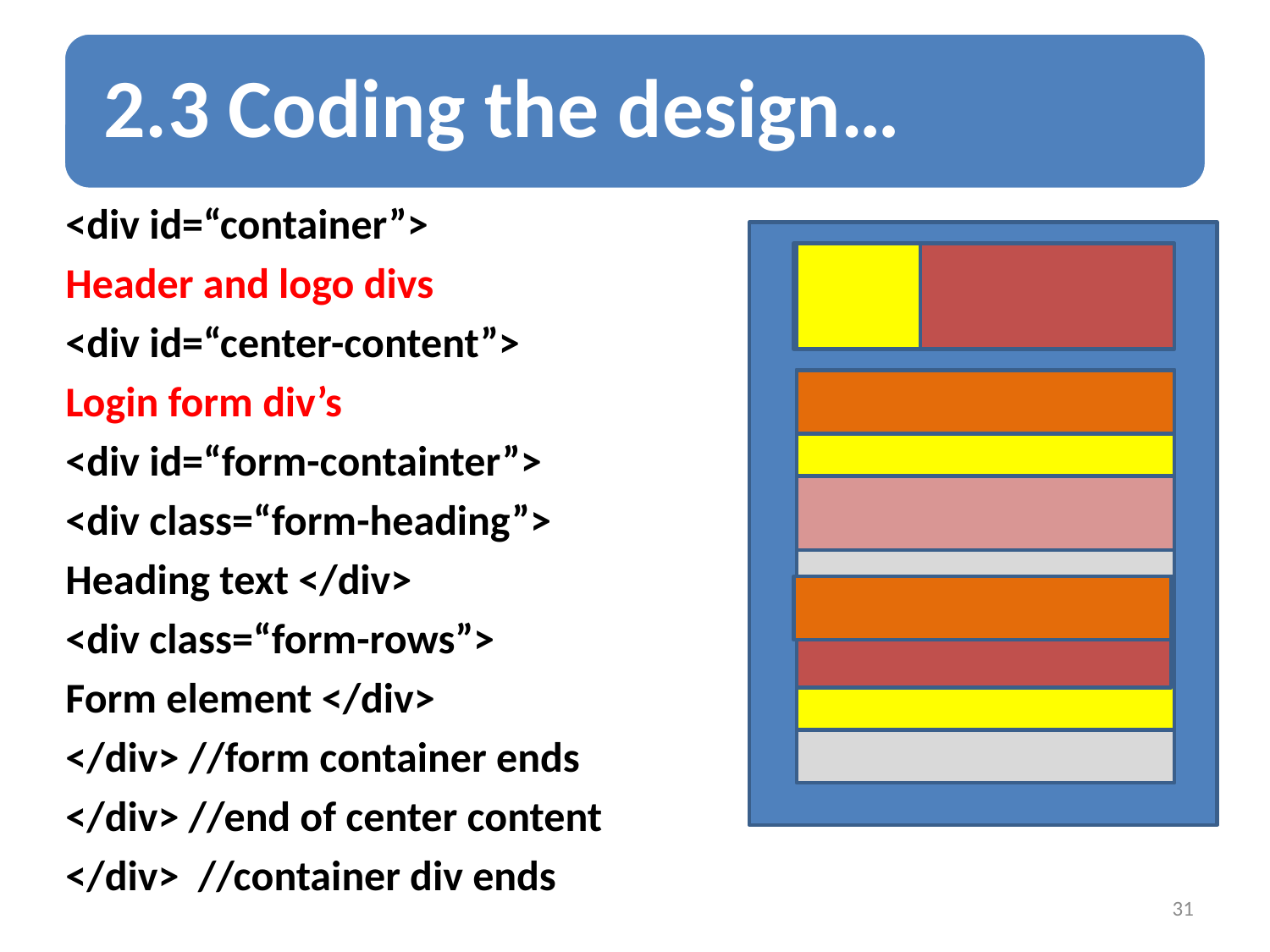

2.3 Coding the design…
<div id=“container”>
Header and logo divs
<div id=“center-content”>
Login form div’s
<div id=“form-containter”>
<div class=“form-heading”>
Heading text </div>
<div class=“form-rows”>
Form element </div>
</div> //form container ends
</div> //end of center content
</div>  //container div ends

31